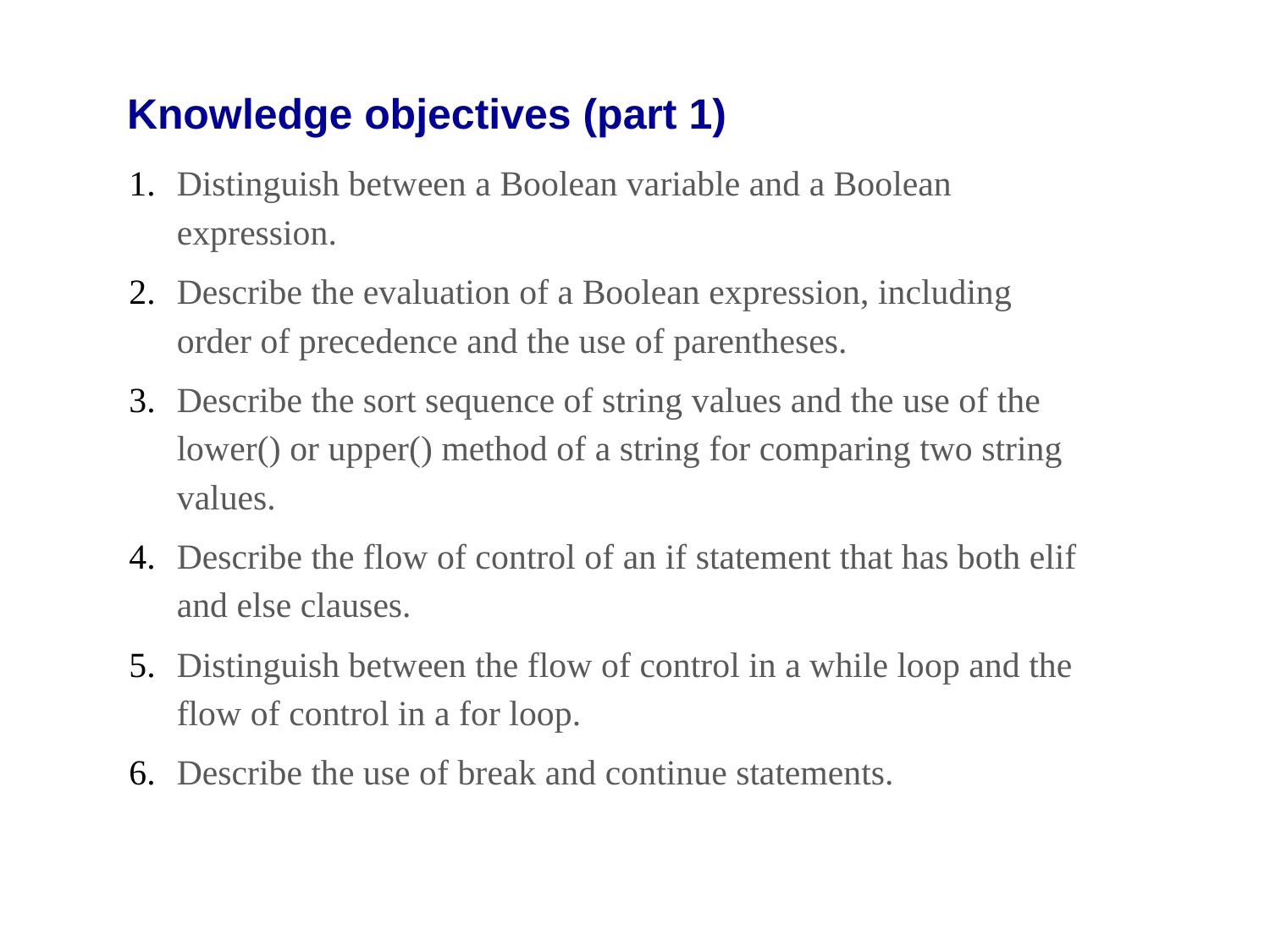

# Knowledge objectives (part 1)
Distinguish between a Boolean variable and a Boolean expression.
Describe the evaluation of a Boolean expression, including order of precedence and the use of parentheses.
Describe the sort sequence of string values and the use of the lower() or upper() method of a string for comparing two string values.
Describe the flow of control of an if statement that has both elif and else clauses.
Distinguish between the flow of control in a while loop and the flow of control in a for loop.
Describe the use of break and continue statements.

C3, Slide 3